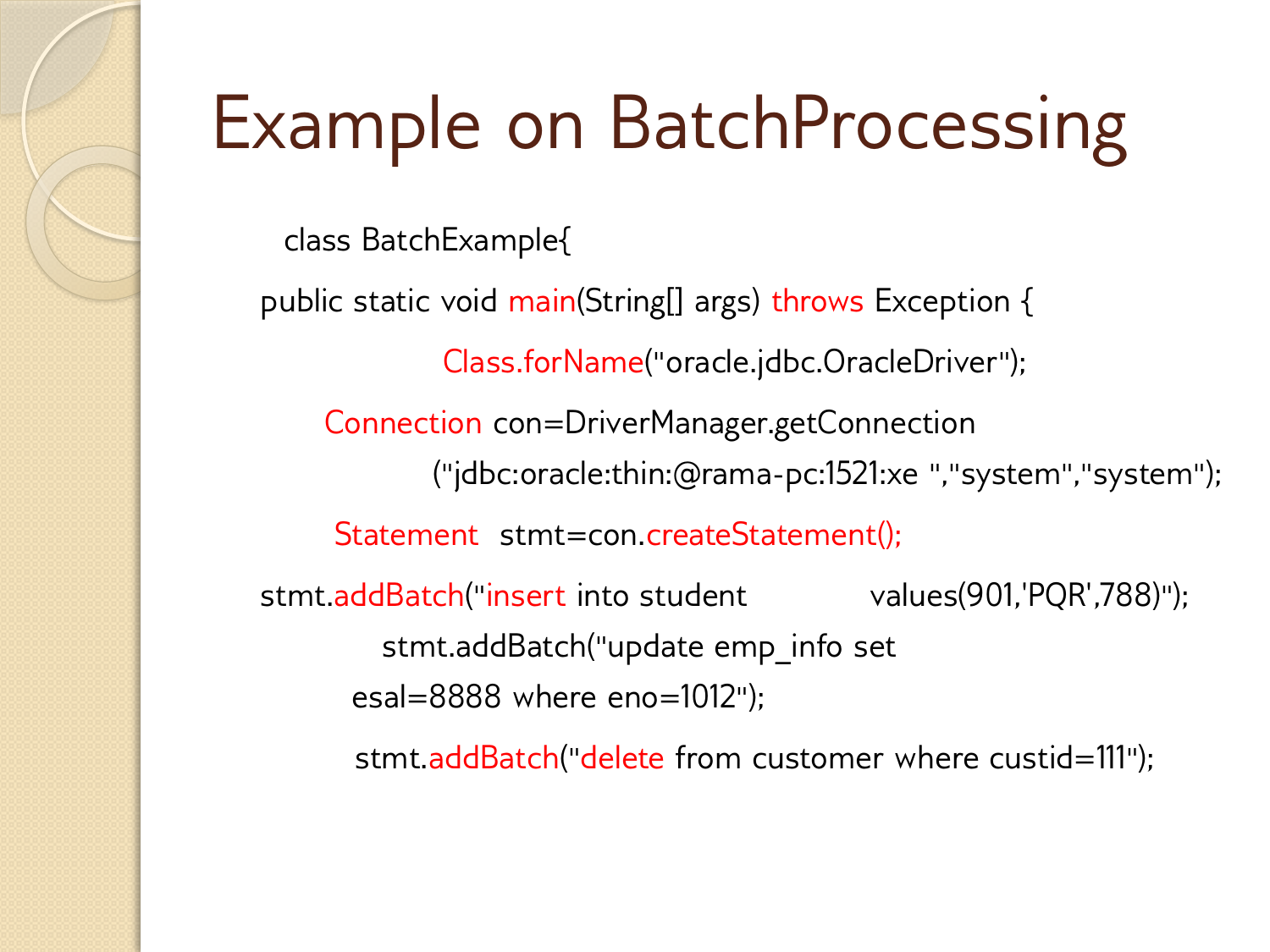

# Example on BatchProcessing
      class BatchExample{
		public static void main(String[] args) throws Exception {
    	      Class.forName("oracle.jdbc.OracleDriver");
          Connection con=DriverManager.getConnection        	  	 	     ("jdbc:oracle:thin:@rama-pc:1521:xe ","system","system");
           Statement  stmt=con.createStatement();
 		stmt.addBatch("insert into student 	values(901,'PQR',788)");          			stmt.addBatch("update emp_info set 	            			                     esal=8888 where eno=1012");
             stmt.addBatch("delete from customer where custid=111");